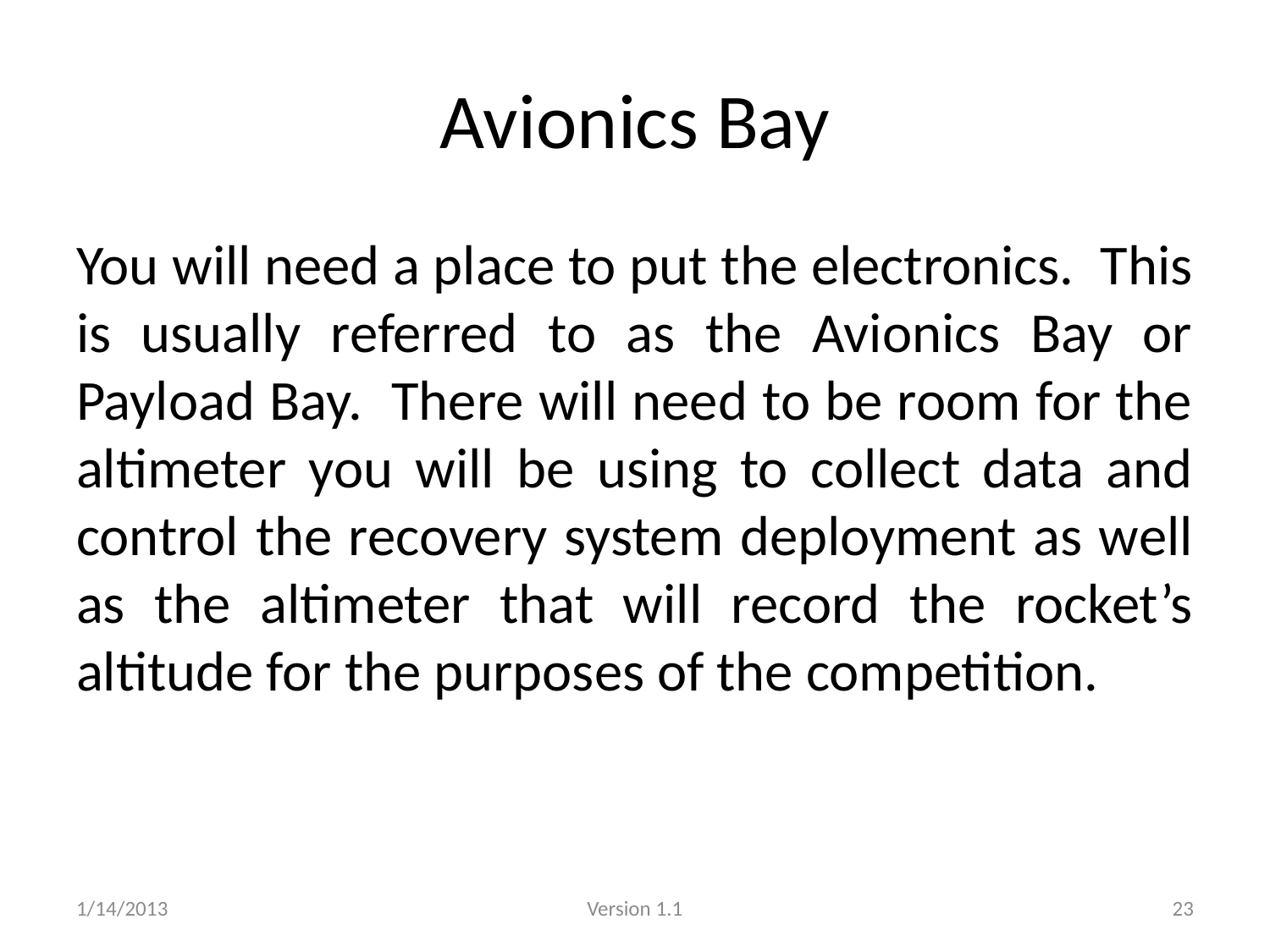

# Avionics Bay
You will need a place to put the electronics.  This is usually referred to as the Avionics Bay or Payload Bay.  There will need to be room for the altimeter you will be using to collect data and control the recovery system deployment as well as the altimeter that will record the rocket’s altitude for the purposes of the competition.
1/14/2013
Version 1.1
23